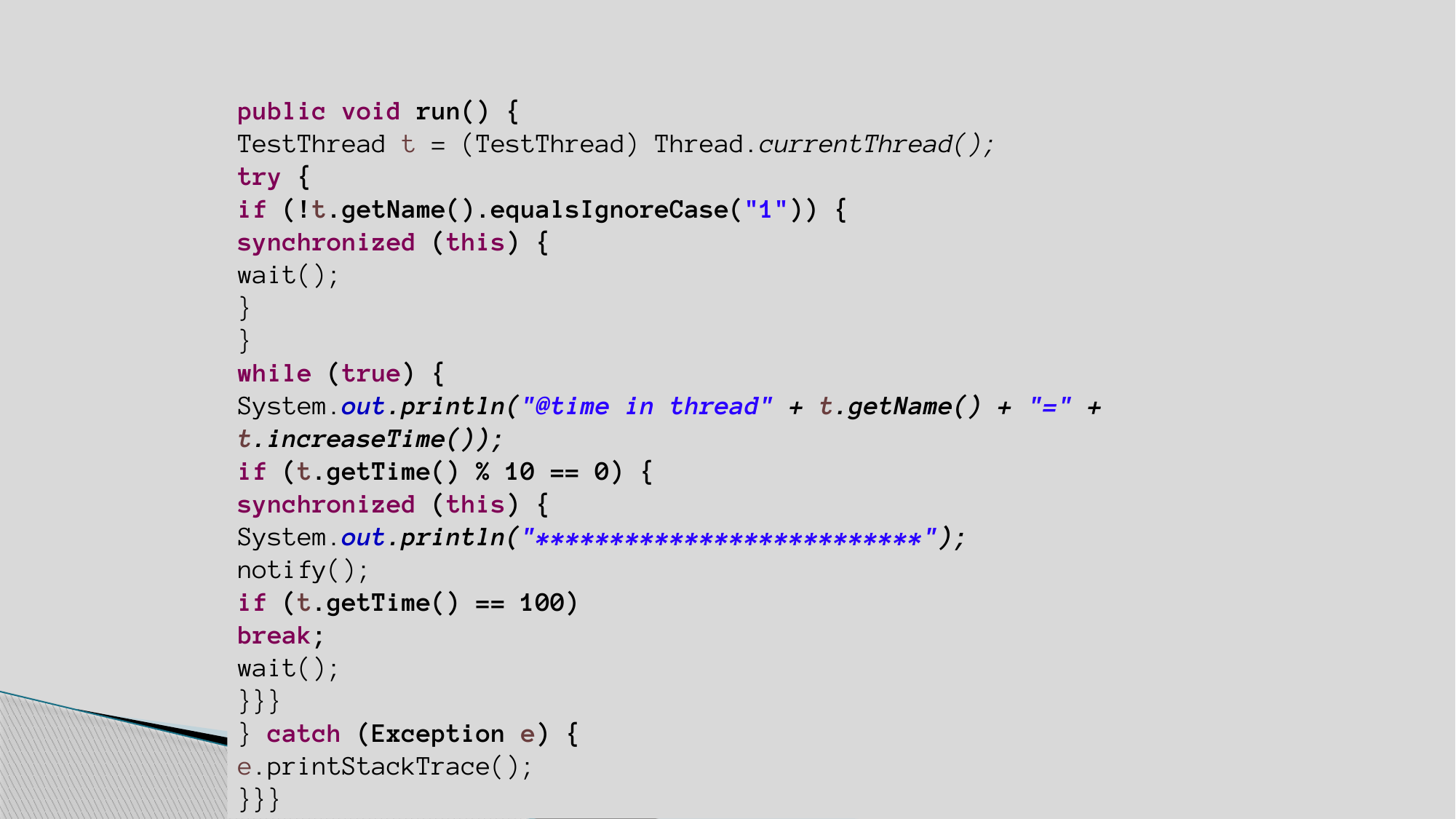

public void run() {
TestThread t = (TestThread) Thread.currentThread();
try {
if (!t.getName().equalsIgnoreCase("1")) {
synchronized (this) {
wait();
}
}
while (true) {
System.out.println("@time in thread" + t.getName() + "=" + t.increaseTime());
if (t.getTime() % 10 == 0) {
synchronized (this) {
System.out.println("**************************");
notify();
if (t.getTime() == 100)
break;
wait();
}}}
} catch (Exception e) {
e.printStackTrace();
}}}